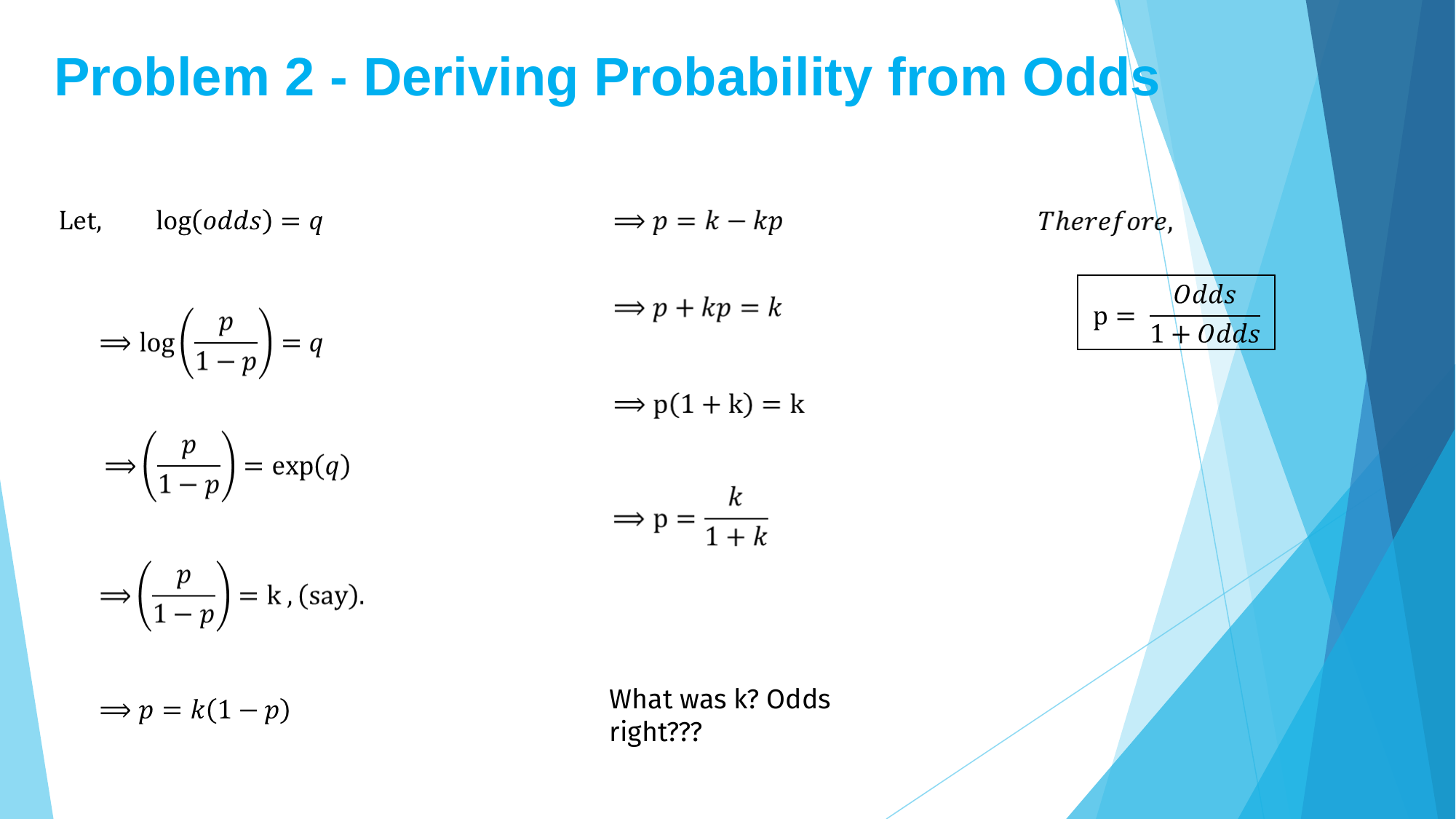

# Problem 2 - Deriving Probability from Odds

What was k? Odds right???